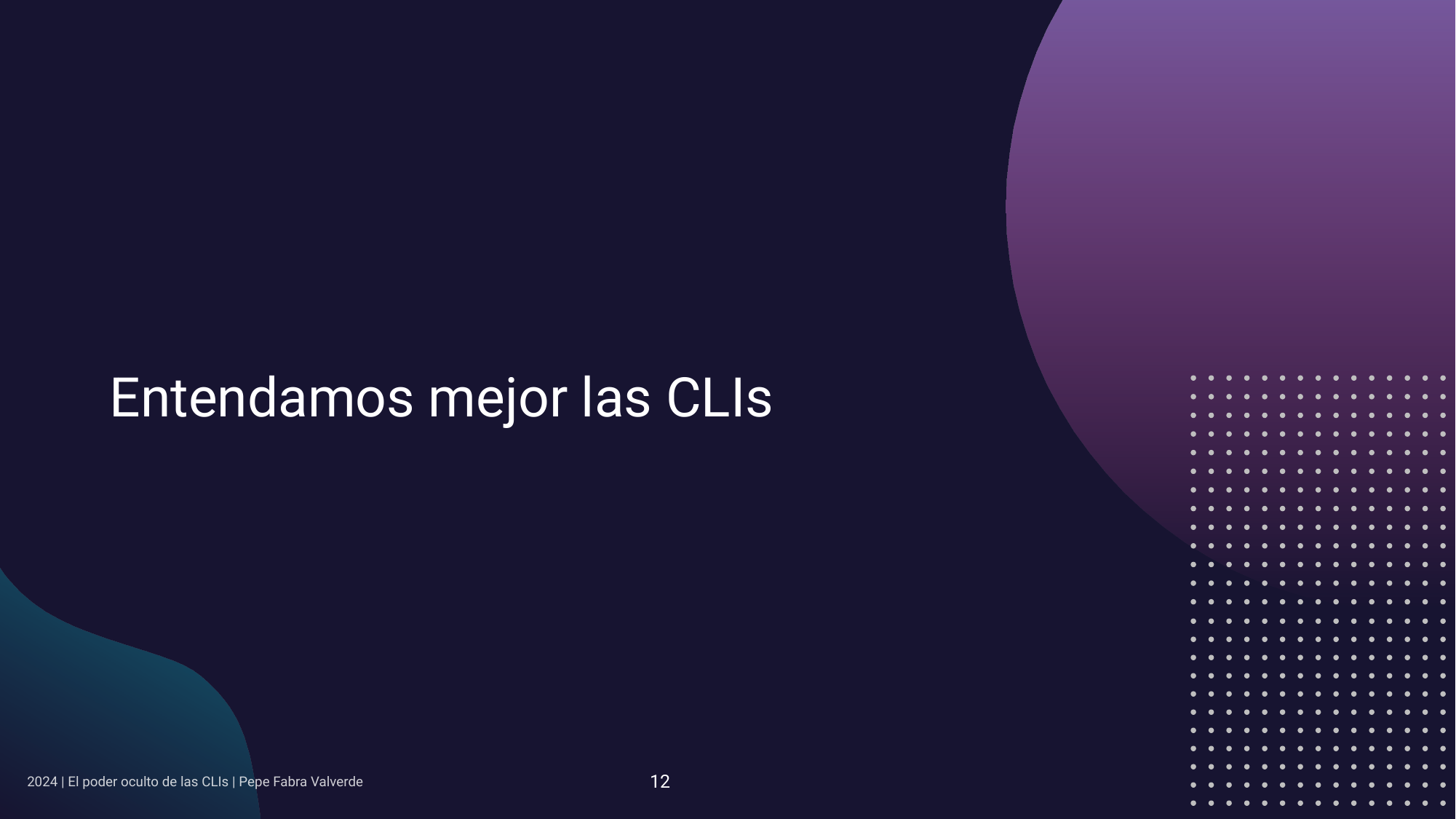

# Entendamos mejor las CLIs
2024 | El poder oculto de las CLIs | Pepe Fabra Valverde